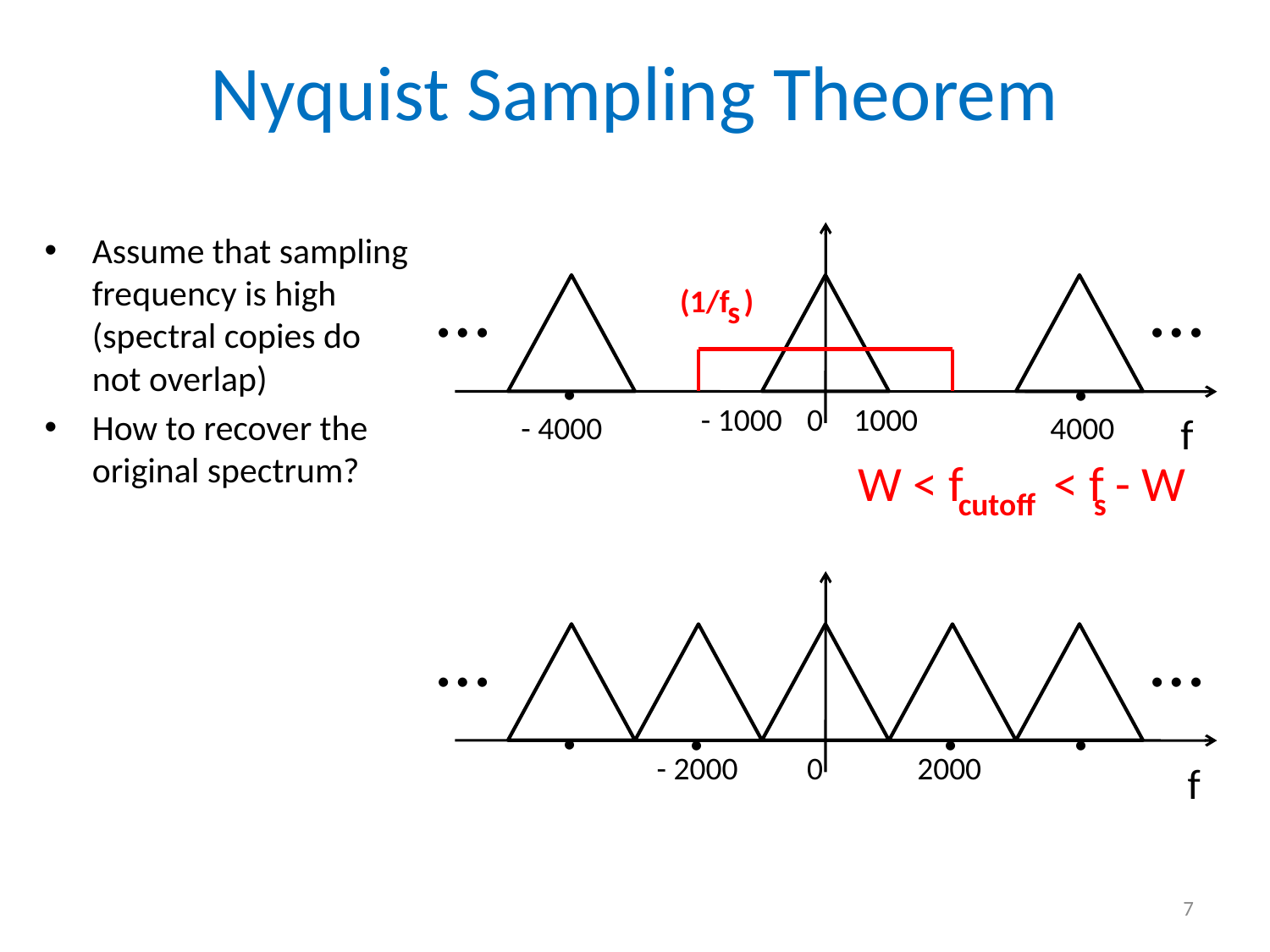

# Nyquist Sampling Theorem
Assume that sampling frequency is high (spectral copies do not overlap)
How to recover the original spectrum?
…
…

(1/f  )

s
.
.
- 1000
0
1000
f
- 4000
4000
W < f        < f - W
cutoff
s
…
…

.
.
.
.
0
- 2000
2000
f
7